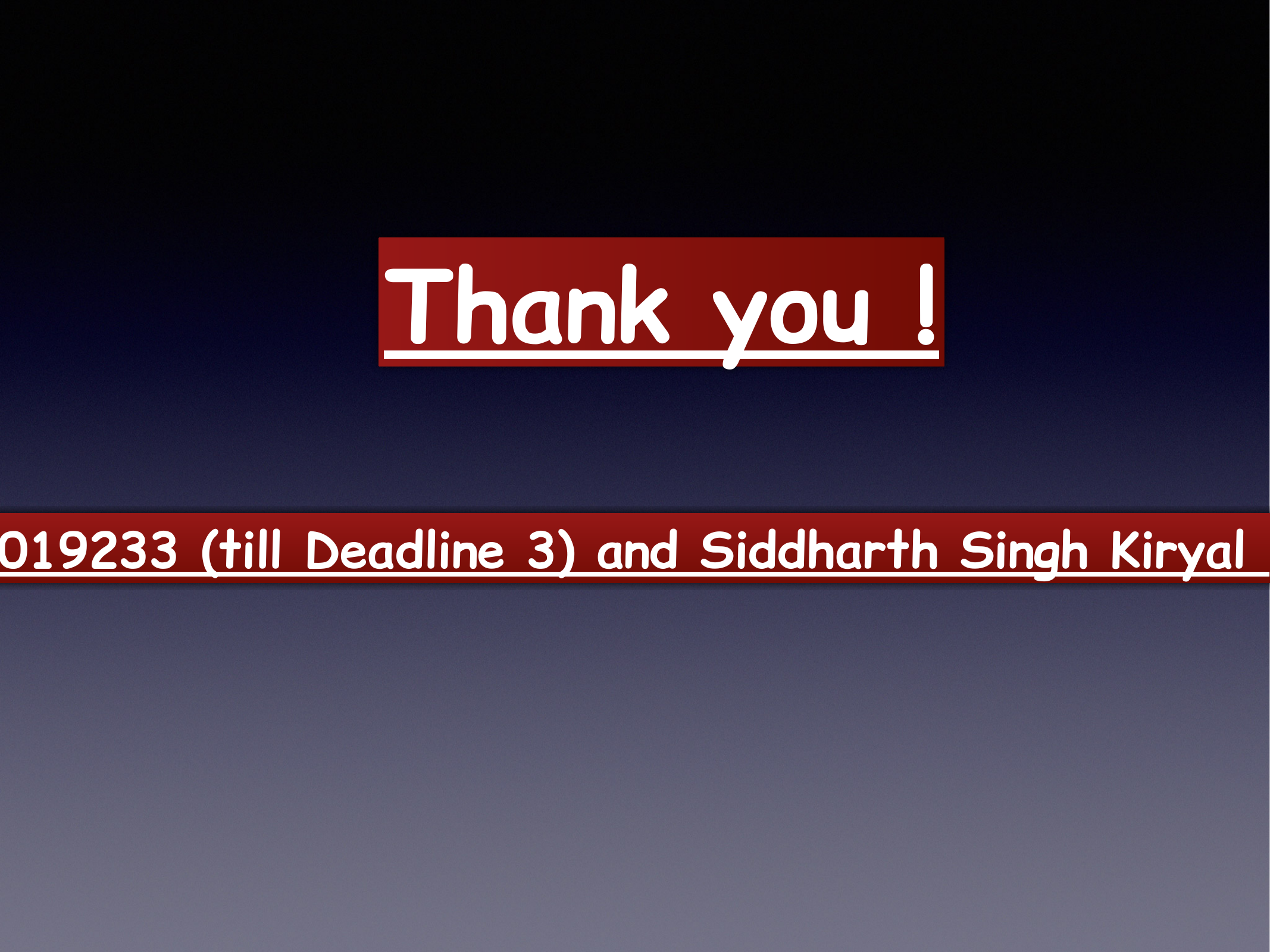

Thank you !
Made by Aniket Verma 2019233 (till Deadline 3) and Siddharth Singh Kiryal 2019277(till Deadline 1).